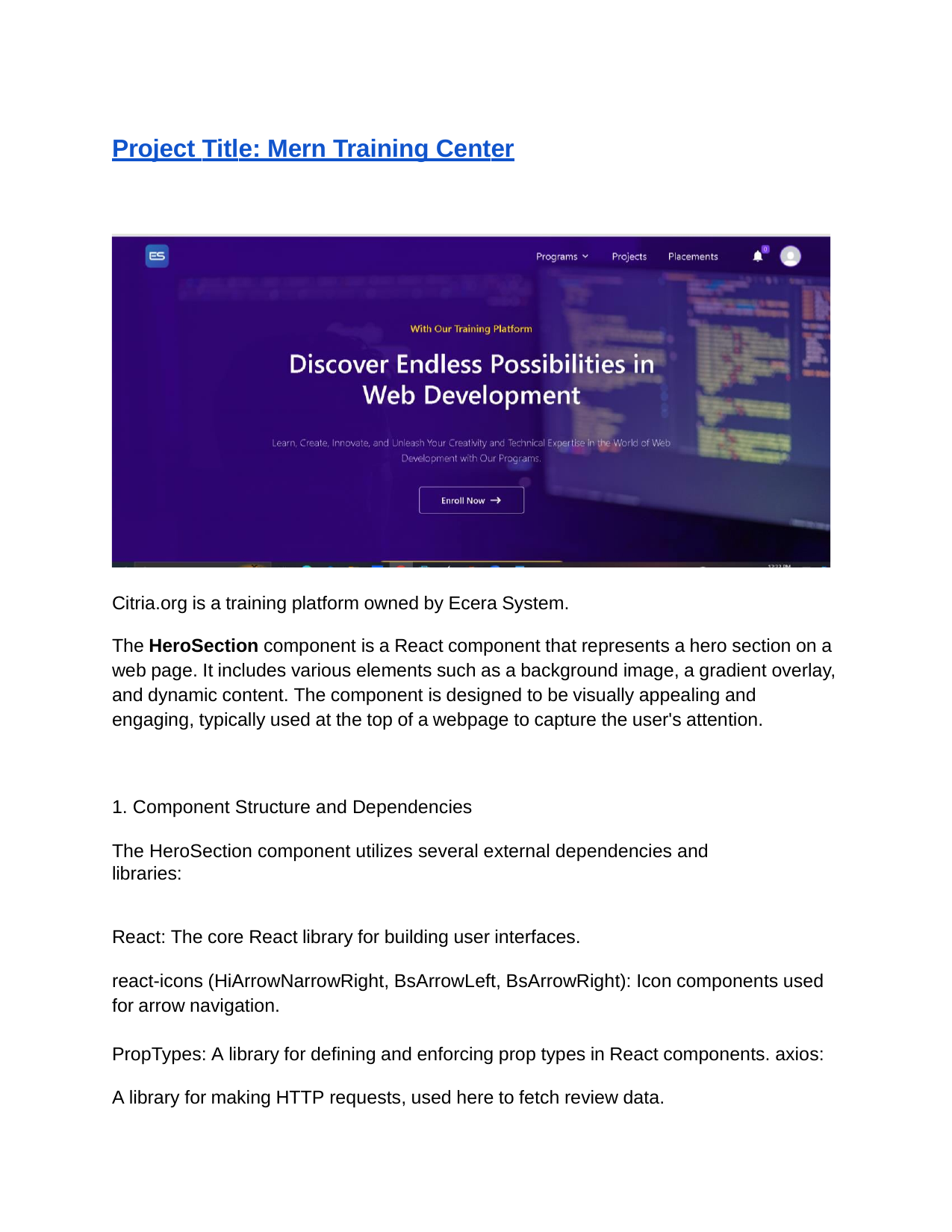

Project Title: Mern Training Center

Citria.org is a training platform owned by Ecera System.

The HeroSection component is a React component that represents a hero section on a web page. It includes various elements such as a background image, a gradient overlay, and dynamic content. The component is designed to be visually appealing and engaging, typically used at the top of a webpage to capture the user's attention.
1. Component Structure and Dependencies

The HeroSection component utilizes several external dependencies and libraries:
React: The core React library for building user interfaces.

react-icons (HiArrowNarrowRight, BsArrowLeft, BsArrowRight): Icon components used for arrow navigation.
PropTypes: A library for defining and enforcing prop types in React components. axios: A library for making HTTP requests, used here to fetch review data.